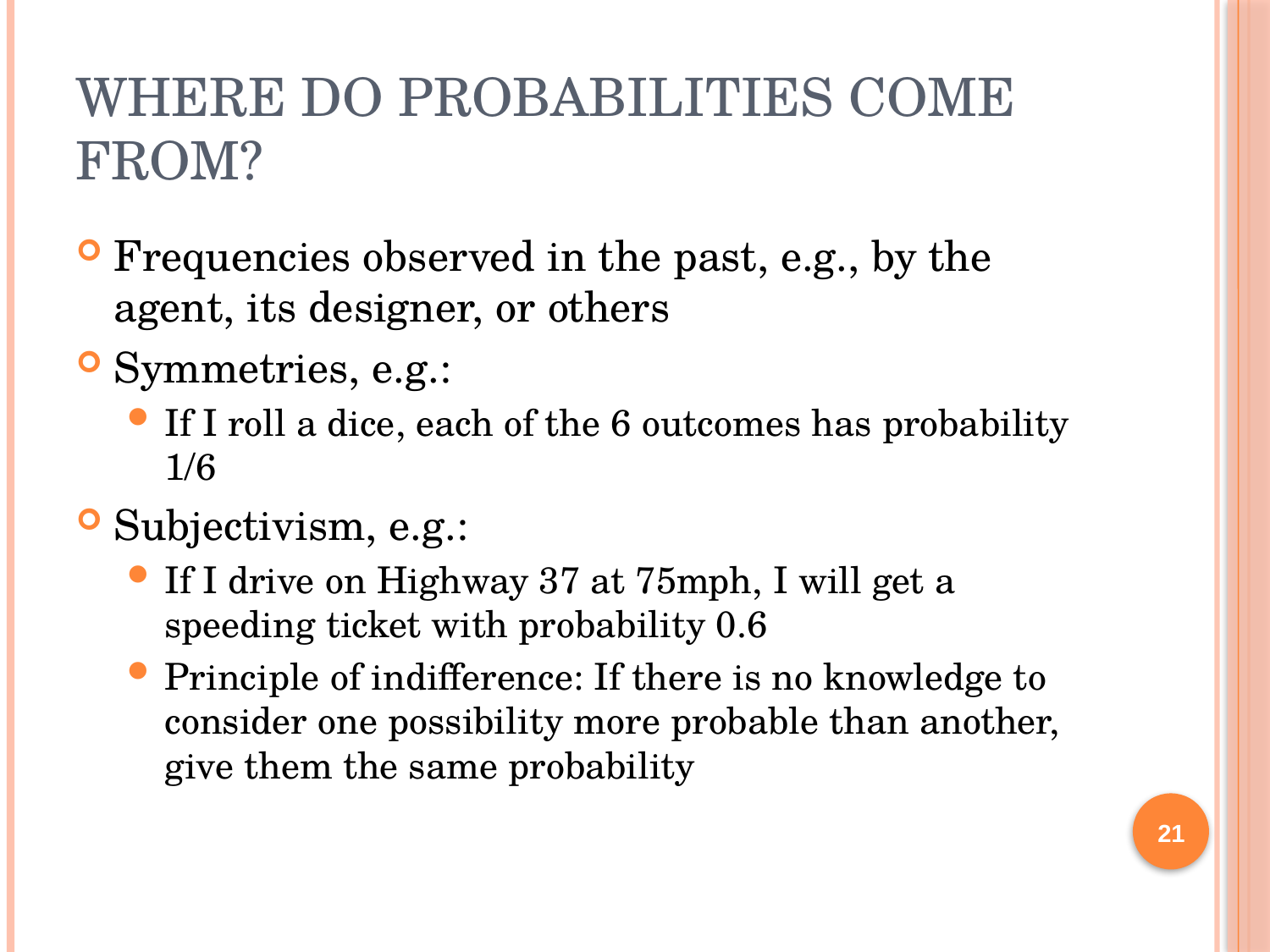

# Where do probabilities come from?
Frequencies observed in the past, e.g., by the agent, its designer, or others
Symmetries, e.g.:
If I roll a dice, each of the 6 outcomes has probability 1/6
Subjectivism, e.g.:
If I drive on Highway 37 at 75mph, I will get a speeding ticket with probability 0.6
Principle of indifference: If there is no knowledge to consider one possibility more probable than another, give them the same probability
21